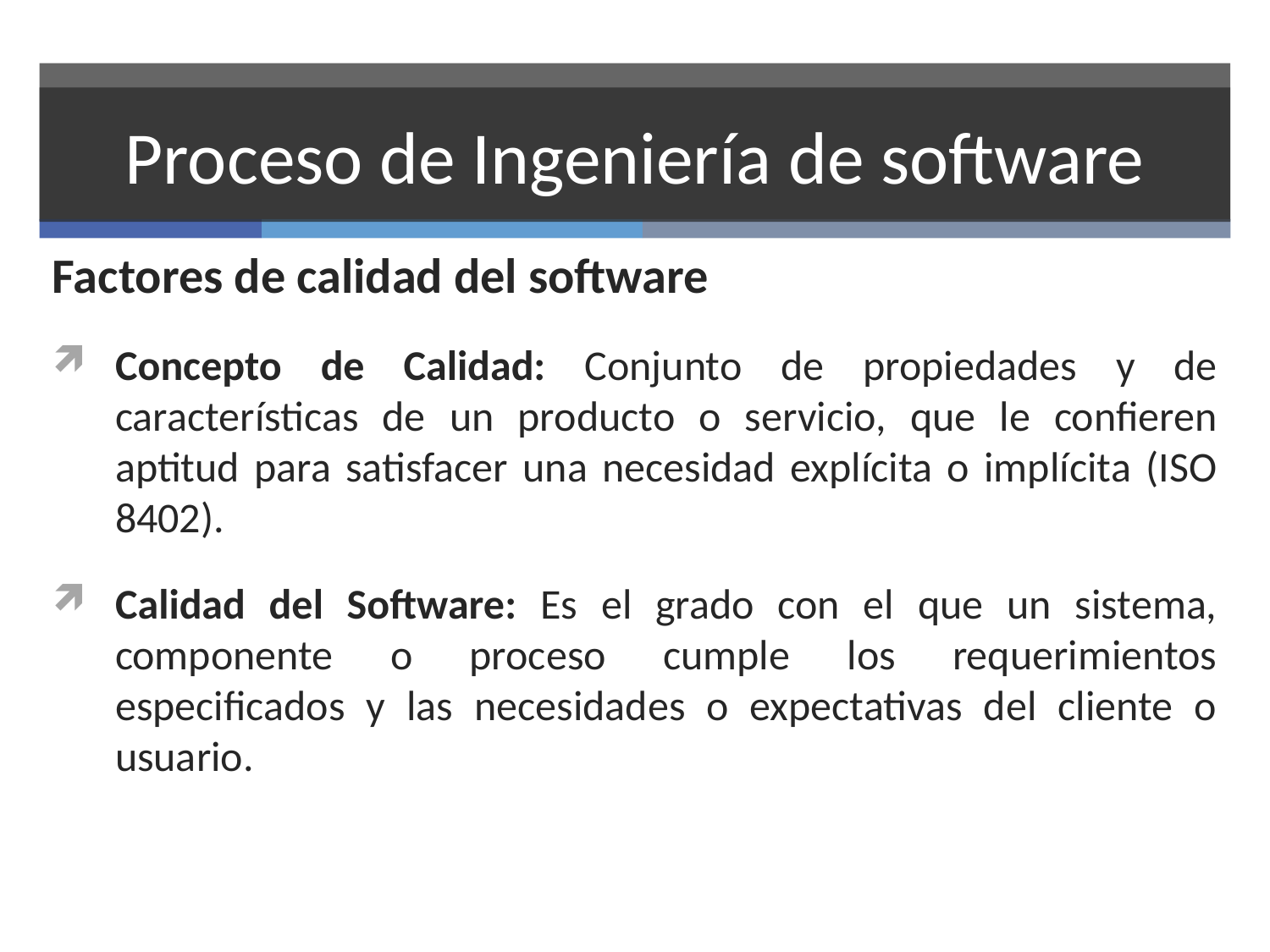

# Proceso de Ingeniería de software
Factores de calidad del software
Concepto de Calidad: Conjunto de propiedades y de características de un producto o servicio, que le confieren aptitud para satisfacer una necesidad explícita o implícita (ISO 8402).
Calidad del Software: Es el grado con el que un sistema, componente o proceso cumple los requerimientos especificados y las necesidades o expectativas del cliente o usuario.